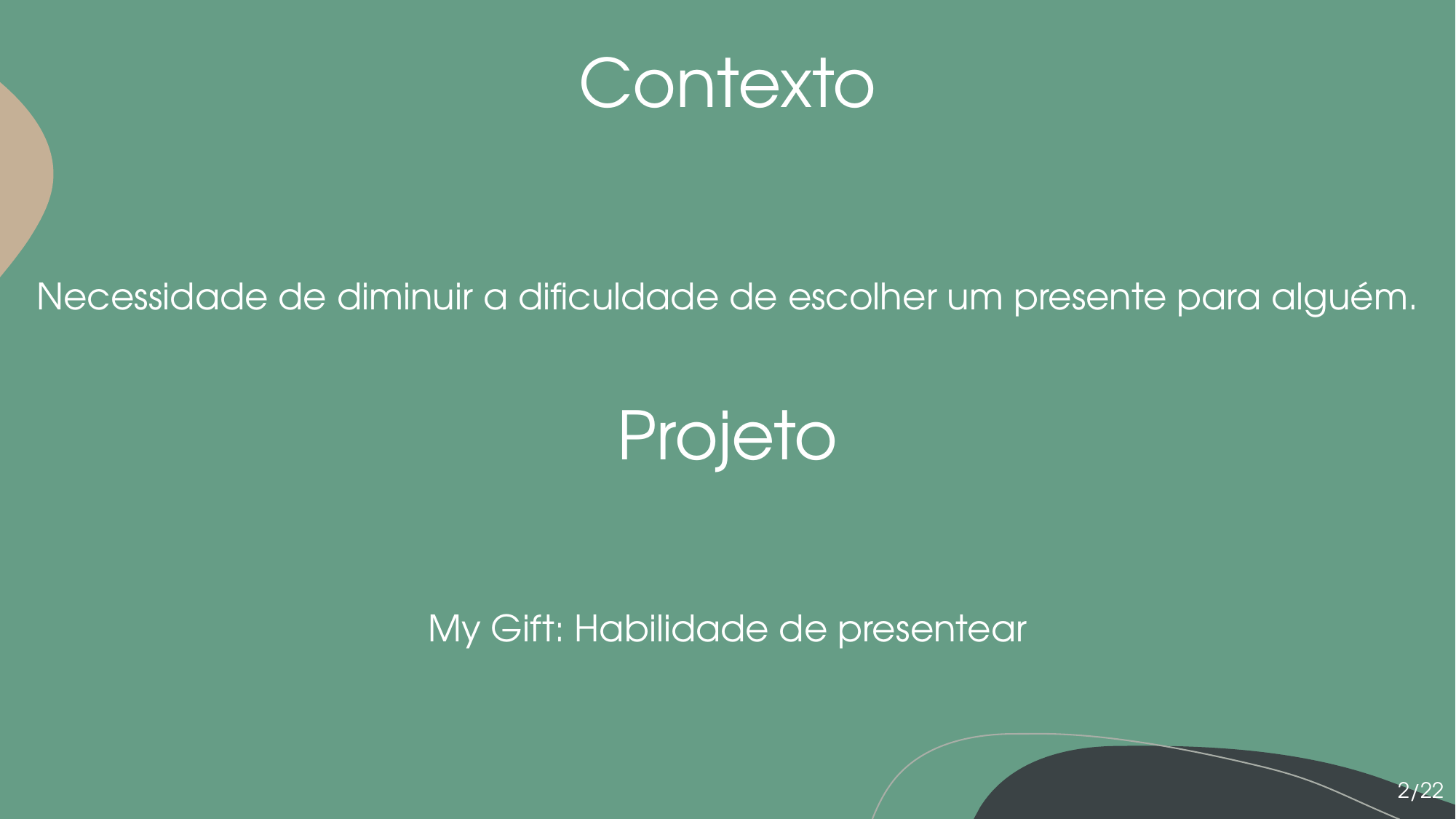

# Contexto
Necessidade de diminuir a dificuldade de escolher um presente para alguém.
Projeto
My Gift: Habilidade de presentear

2/22